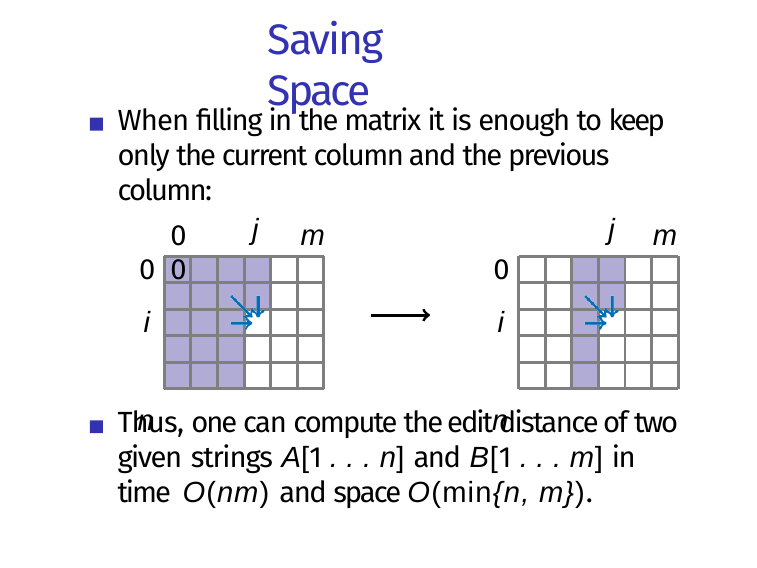

# Saving Space
When filling in the matrix it is enough to keep  only the current column and the previous  column:

j	j
0	m	0
m
0
i  n
0
i  n

Thus, one can compute the edit distance of two  given strings A[1 . . . n] and B[1 . . . m] in time  O(nm) and space O(min{n, m}).